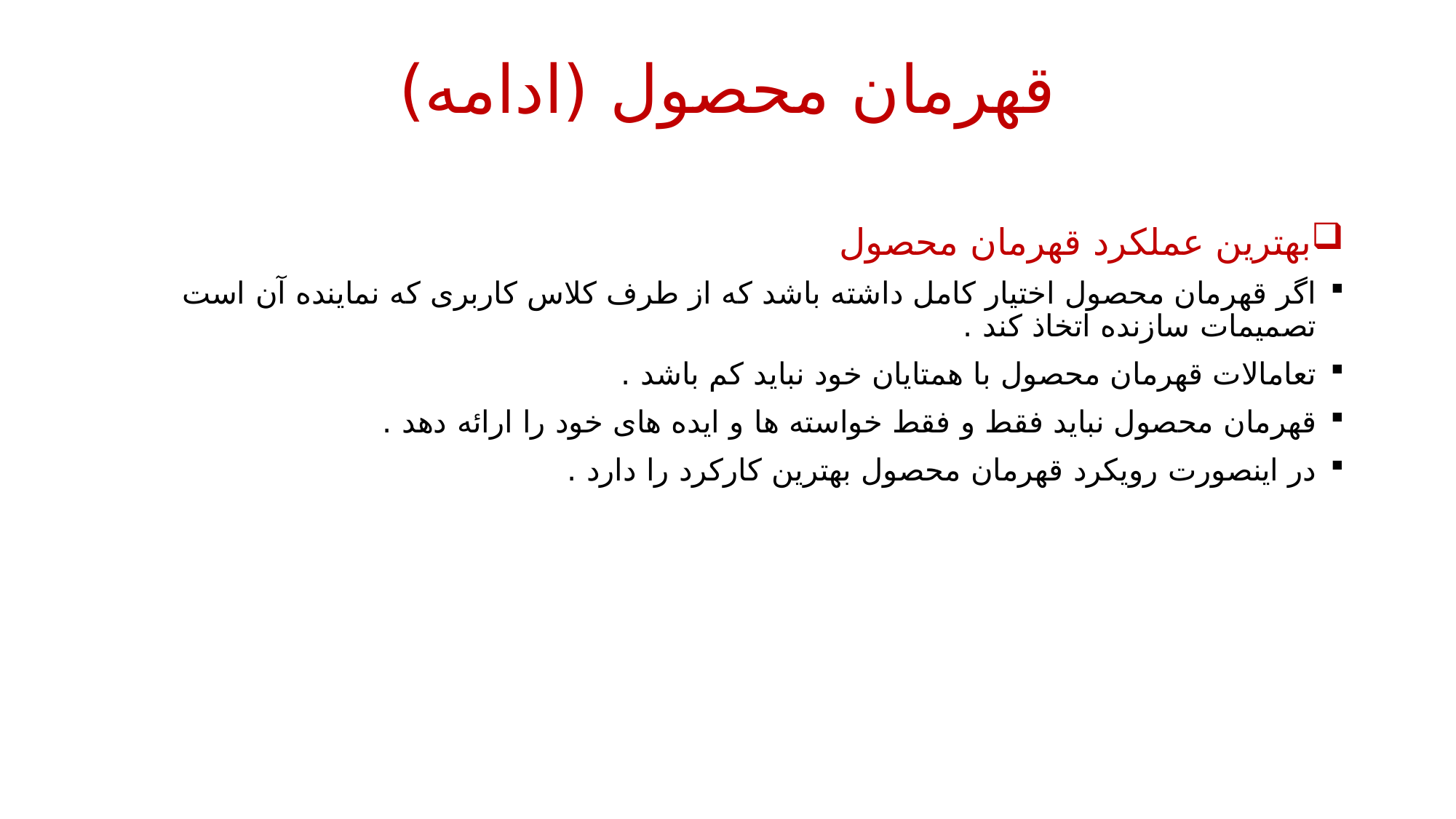

# قهرمان محصول (ادامه)
بهترین عملکرد قهرمان محصول
اگر قهرمان محصول اختیار کامل داشته باشد که از طرف کلاس کاربری که نماینده آن است تصمیمات سازنده اتخاذ کند .
تعامالات قهرمان محصول با همتایان خود نباید کم باشد .
قهرمان محصول نباید فقط و فقط خواسته ها و ایده های خود را ارائه دهد .
در اینصورت رویکرد قهرمان محصول بهترین کارکرد را دارد .